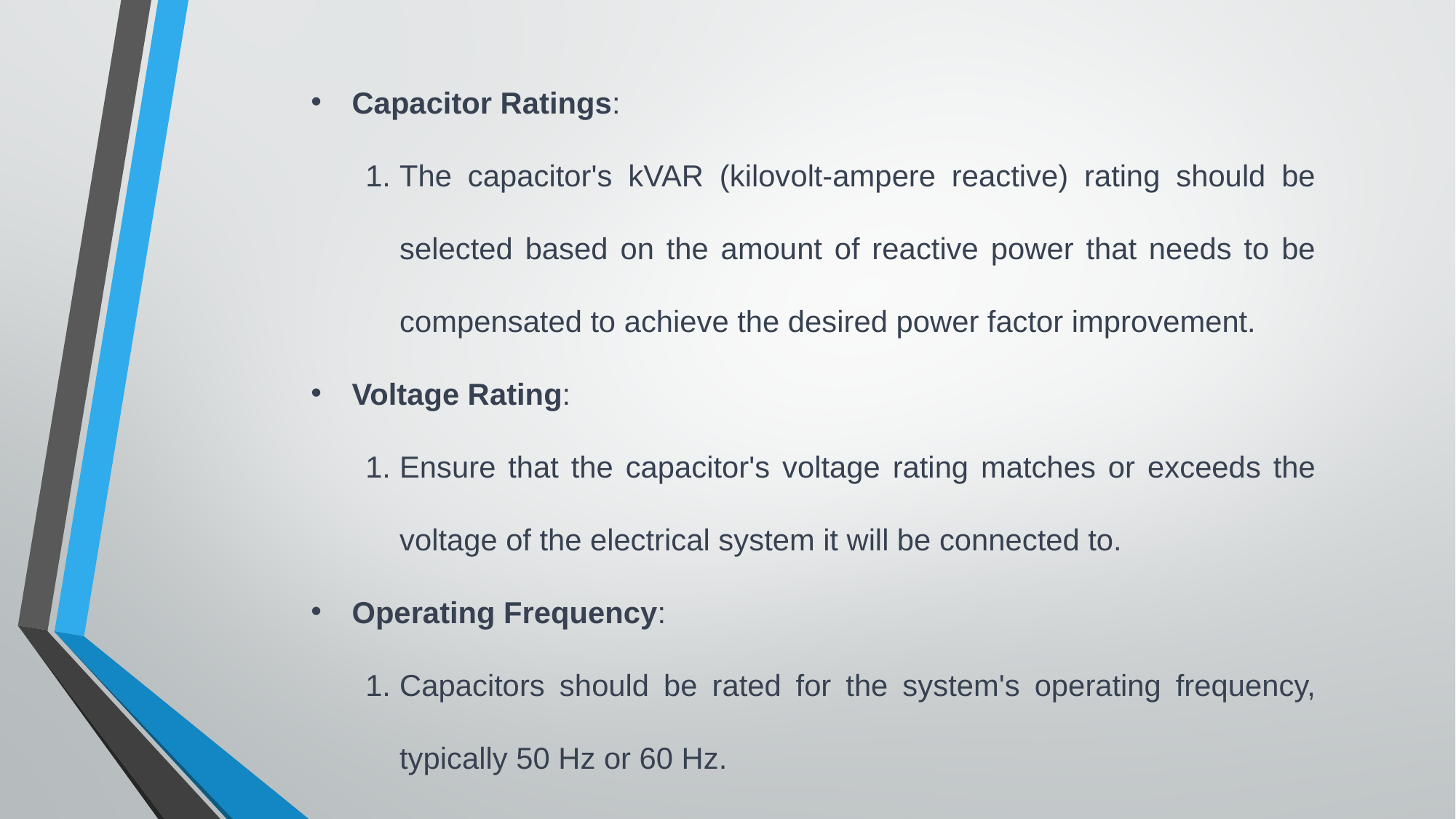

Capacitor Ratings:
The capacitor's kVAR (kilovolt-ampere reactive) rating should be selected based on the amount of reactive power that needs to be compensated to achieve the desired power factor improvement.
Voltage Rating:
Ensure that the capacitor's voltage rating matches or exceeds the voltage of the electrical system it will be connected to.
Operating Frequency:
Capacitors should be rated for the system's operating frequency, typically 50 Hz or 60 Hz.